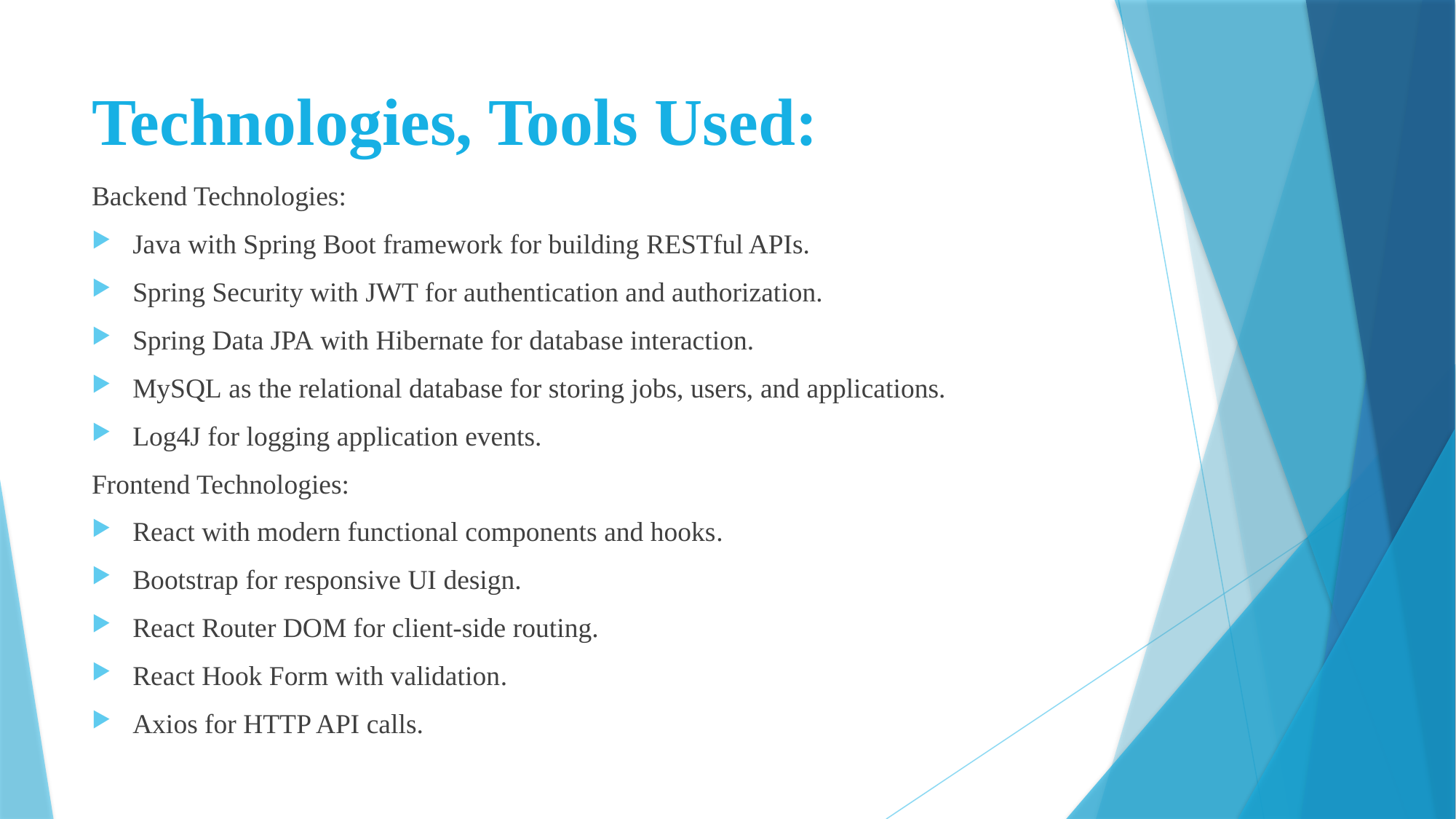

# Technologies, Tools Used:
Backend Technologies:
Java with Spring Boot framework for building RESTful APIs.
Spring Security with JWT for authentication and authorization.
Spring Data JPA with Hibernate for database interaction.
MySQL as the relational database for storing jobs, users, and applications.
Log4J for logging application events.
Frontend Technologies:
React with modern functional components and hooks.
Bootstrap for responsive UI design.
React Router DOM for client-side routing.
React Hook Form with validation.
Axios for HTTP API calls.